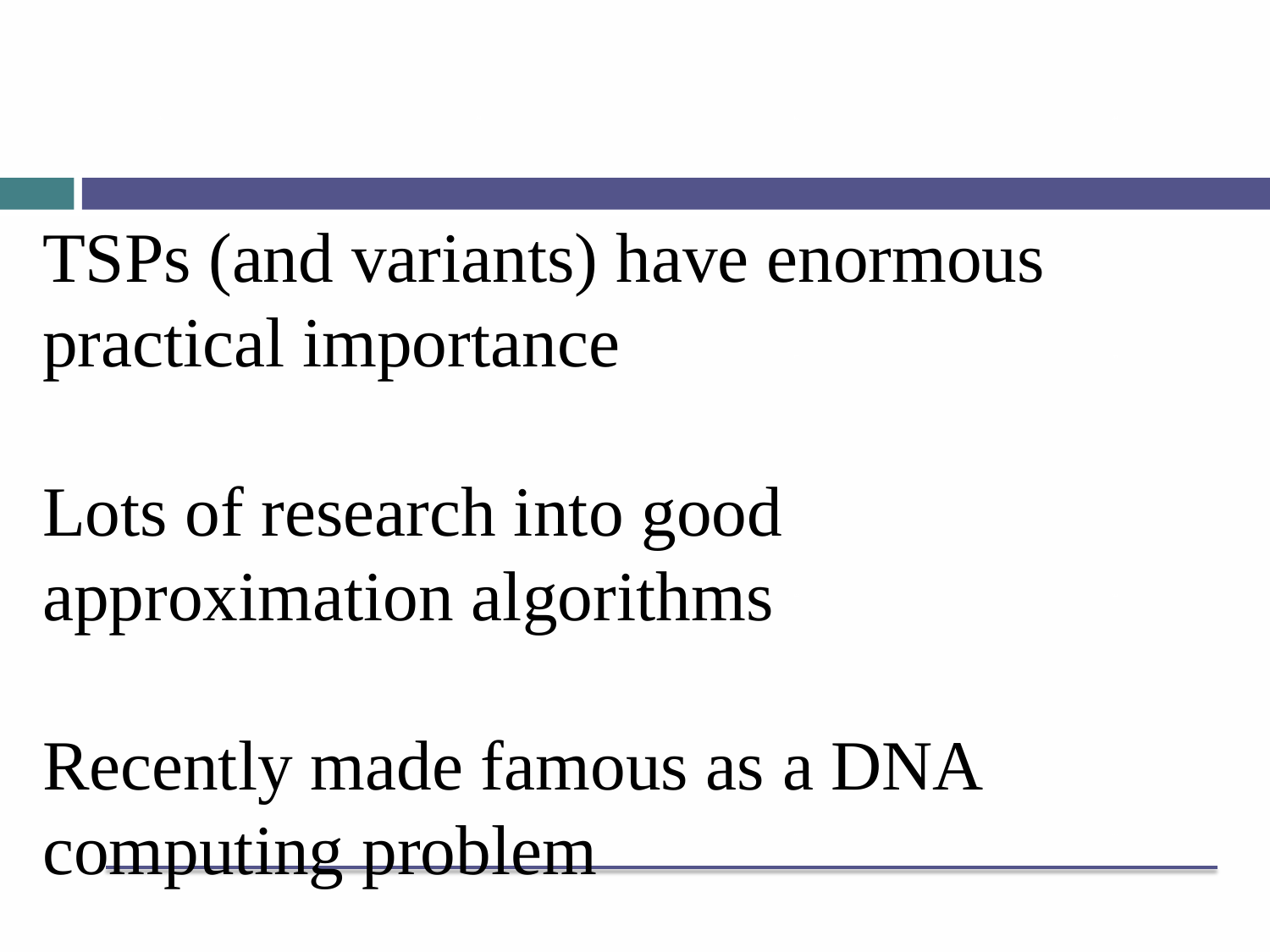

TSPs (and variants) have enormous practical importance

Lots of research into good approximation algorithms

Recently made famous as a DNA computing problem